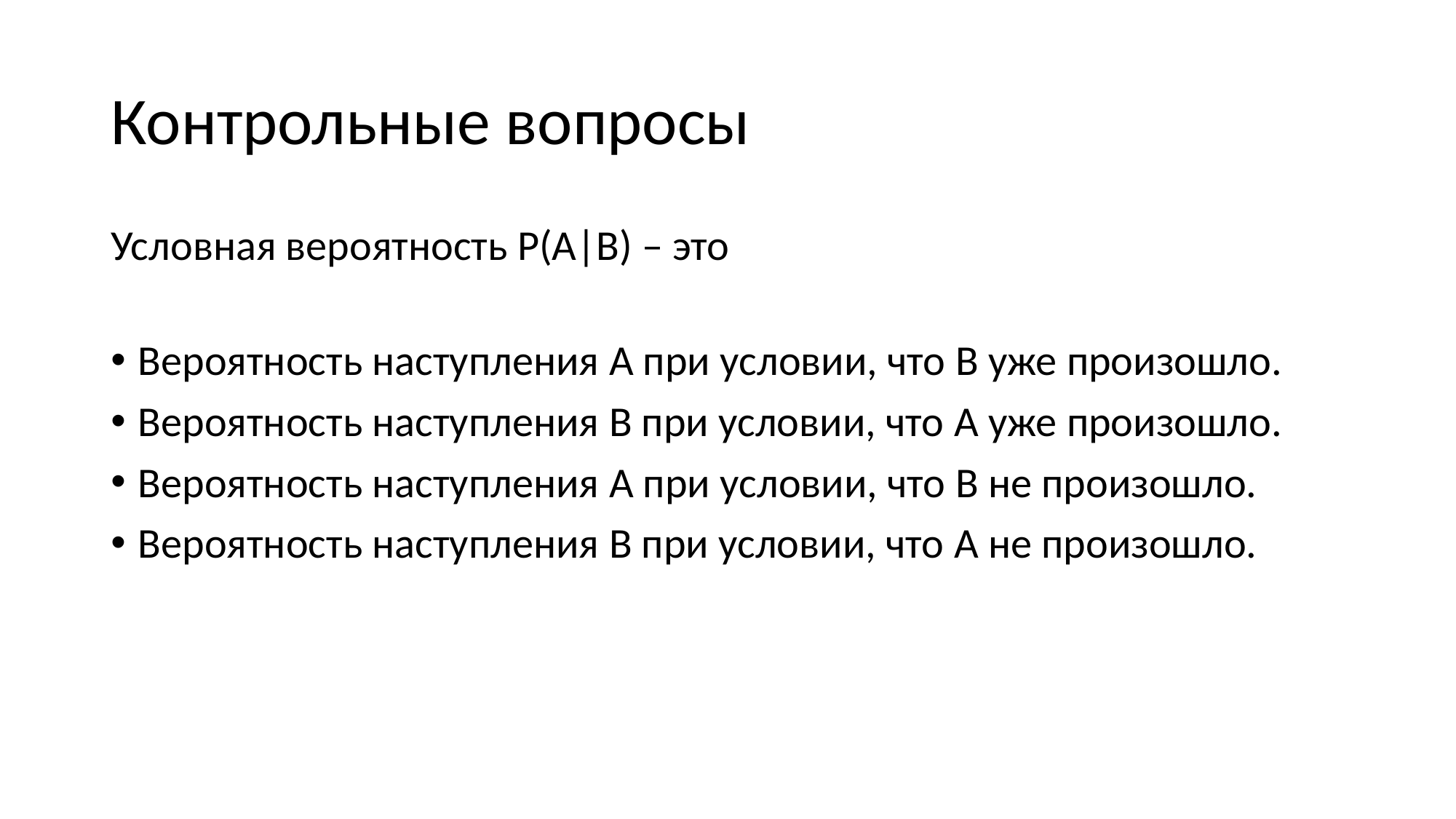

# Контрольные вопросы
Условная вероятность P(A|B) – это

Вероятность наступления A при условии, что B уже произошло.
Вероятность наступления B при условии, что A уже произошло.
Вероятность наступления A при условии, что B не произошло.
Вероятность наступления B при условии, что A не произошло.